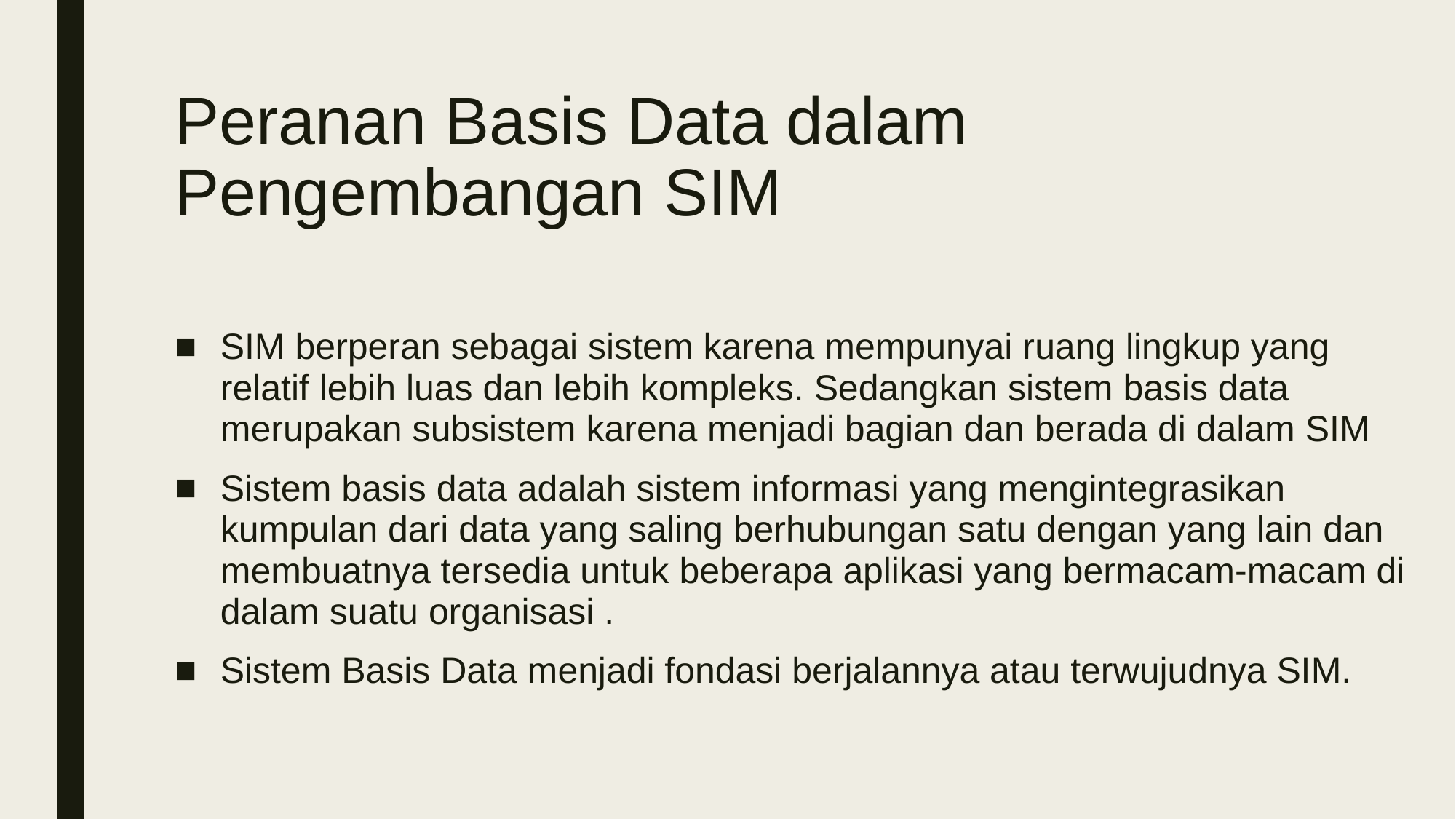

# Peranan Basis Data dalam Pengembangan SIM

SIM berperan sebagai sistem karena mempunyai ruang lingkup yang relatif lebih luas dan lebih kompleks. Sedangkan sistem basis data merupakan subsistem karena menjadi bagian dan berada di dalam SIM
Sistem basis data adalah sistem informasi yang mengintegrasikan kumpulan dari data yang saling berhubungan satu dengan yang lain dan membuatnya tersedia untuk beberapa aplikasi yang bermacam-macam di dalam suatu organisasi .
Sistem Basis Data menjadi fondasi berjalannya atau terwujudnya SIM.